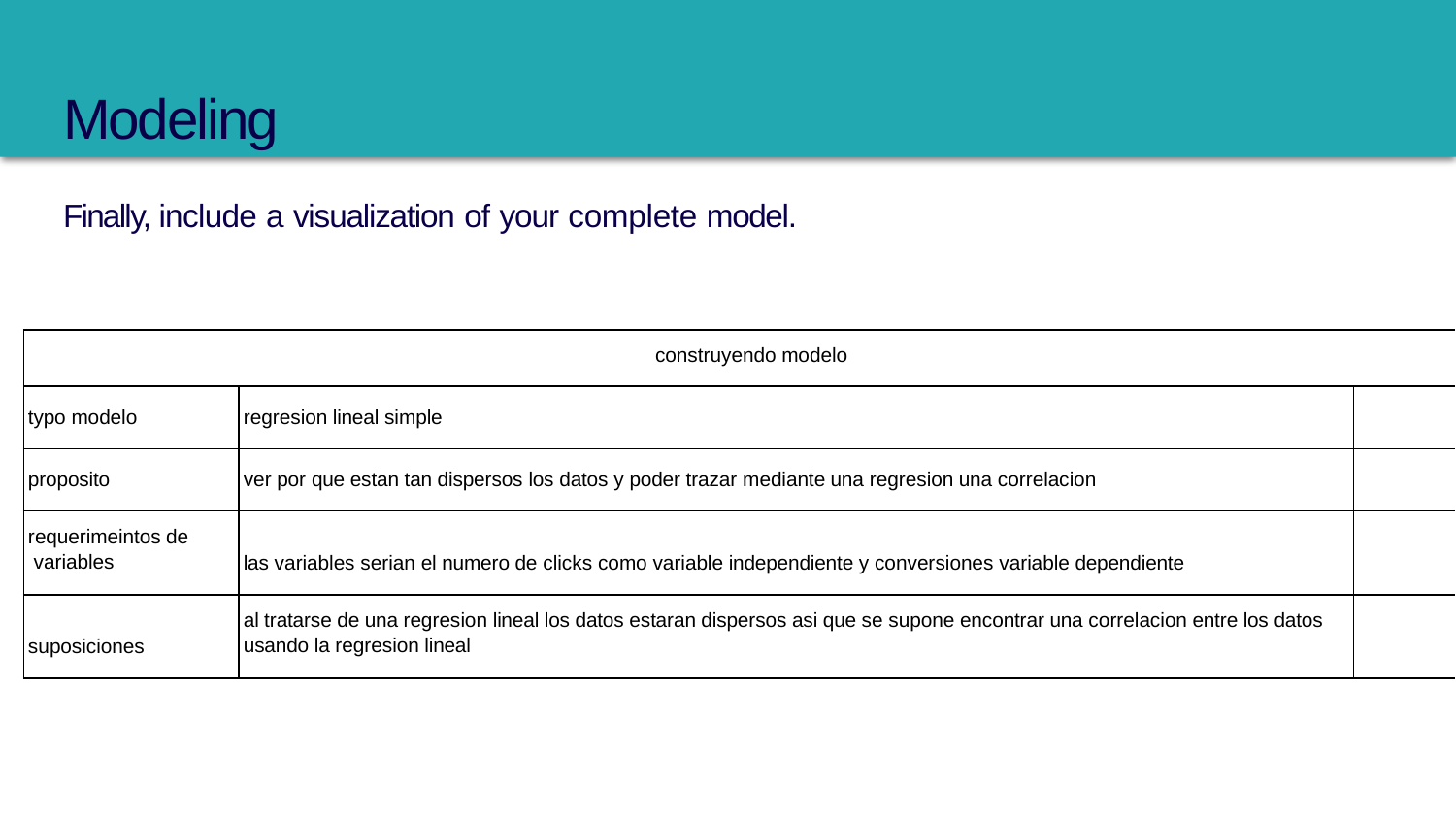

# Modeling
Finally, include a visualization of your complete model.
| construyendo modelo |  |  |
| --- | --- | --- |
| typo modelo | regresion lineal simple |  |
| proposito | ver por que estan tan dispersos los datos y poder trazar mediante una regresion una correlacion |  |
| requerimeintos de variables | las variables serian el numero de clicks como variable independiente y conversiones variable dependiente |  |
| suposiciones | al tratarse de una regresion lineal los datos estaran dispersos asi que se supone encontrar una correlacion entre los datos usando la regresion lineal |  |